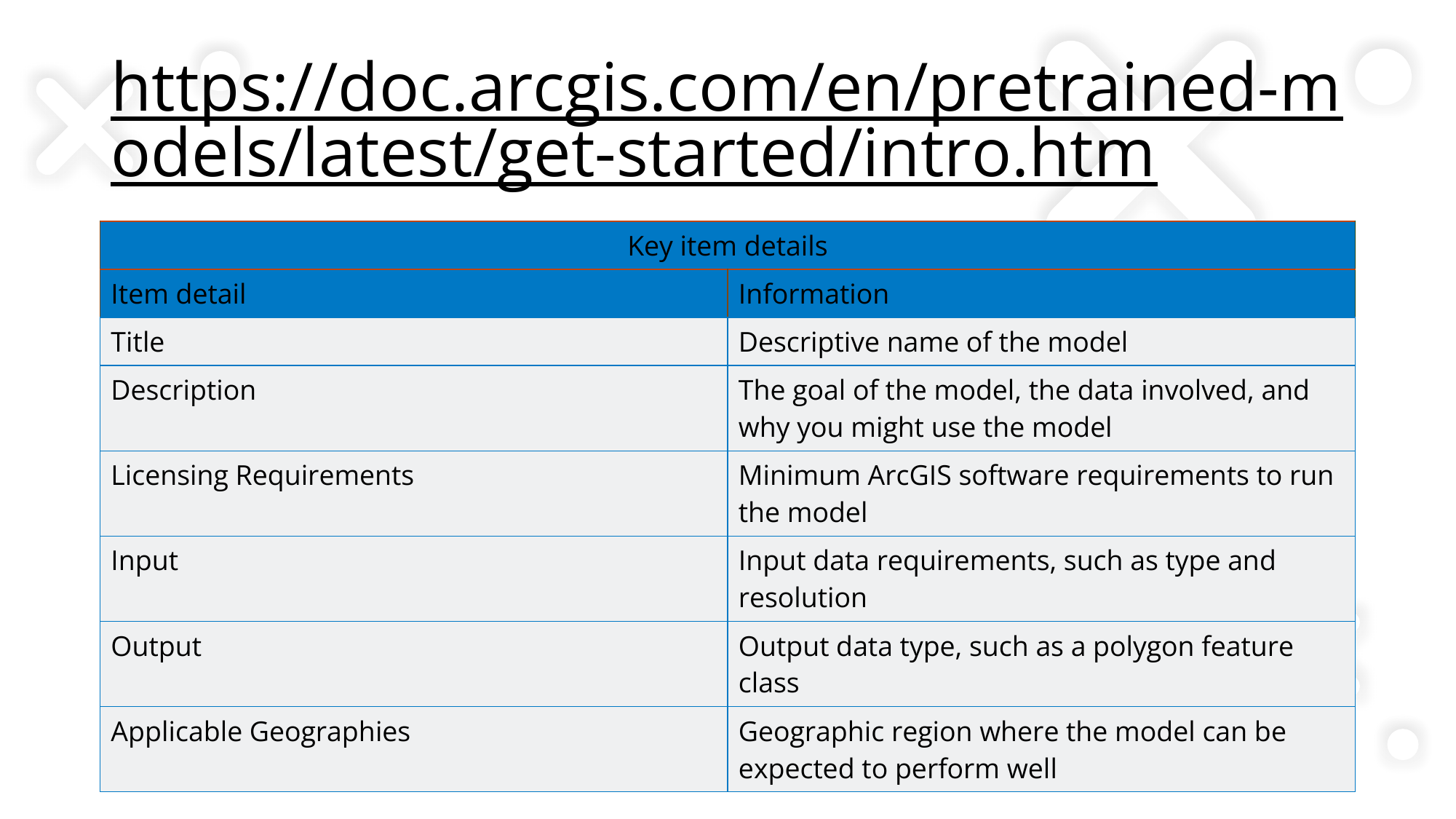

# https://doc.arcgis.com/en/pretrained-models/latest/get-started/intro.htm
| Key item details |  |
| --- | --- |
| Item detail | Information |
| Title | Descriptive name of the model |
| Description | The goal of the model, the data involved, and why you might use the model |
| Licensing Requirements | Minimum ArcGIS software requirements to run the model |
| Input | Input data requirements, such as type and resolution |
| Output | Output data type, such as a polygon feature class |
| Applicable Geographies | Geographic region where the model can be expected to perform well |
| Key item details |  |
| --- | --- |
| Item detail | Information |
| Title | Descriptive name of the model |
| Description | The goal of the model, the data involved, and why you might use the model |
| Licensing Requirements | Minimum ArcGIS software requirements to run the model |
| Input | Input data requirements, such as type and resolution |
| Output | Output data type, such as a polygon feature class |
| Applicable Geographies | Geographic region where the model can be expected to perform well |